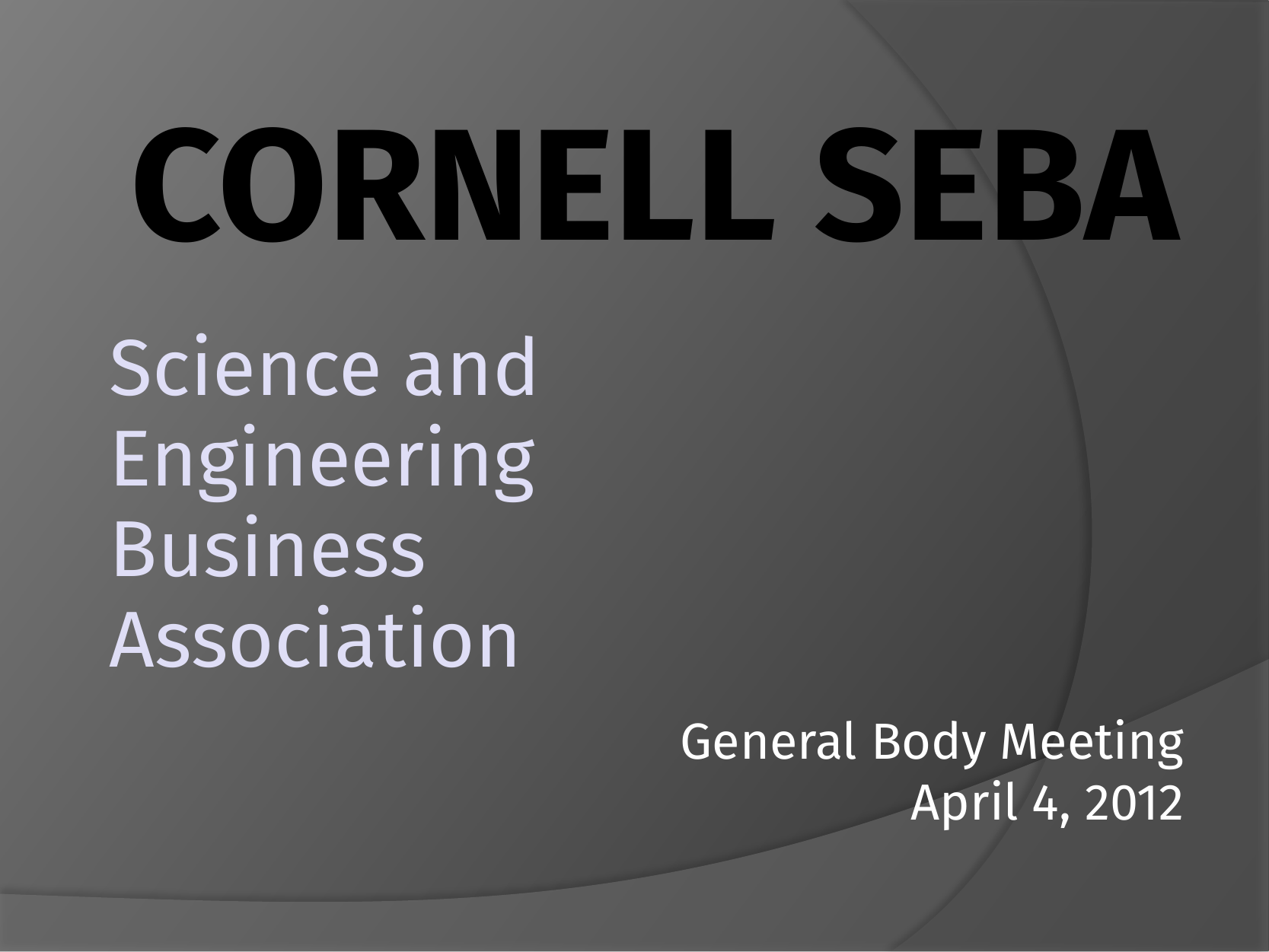

# Cornell SEBA
Science and
Engineering
Business
Association
General Body Meeting
April 4, 2012